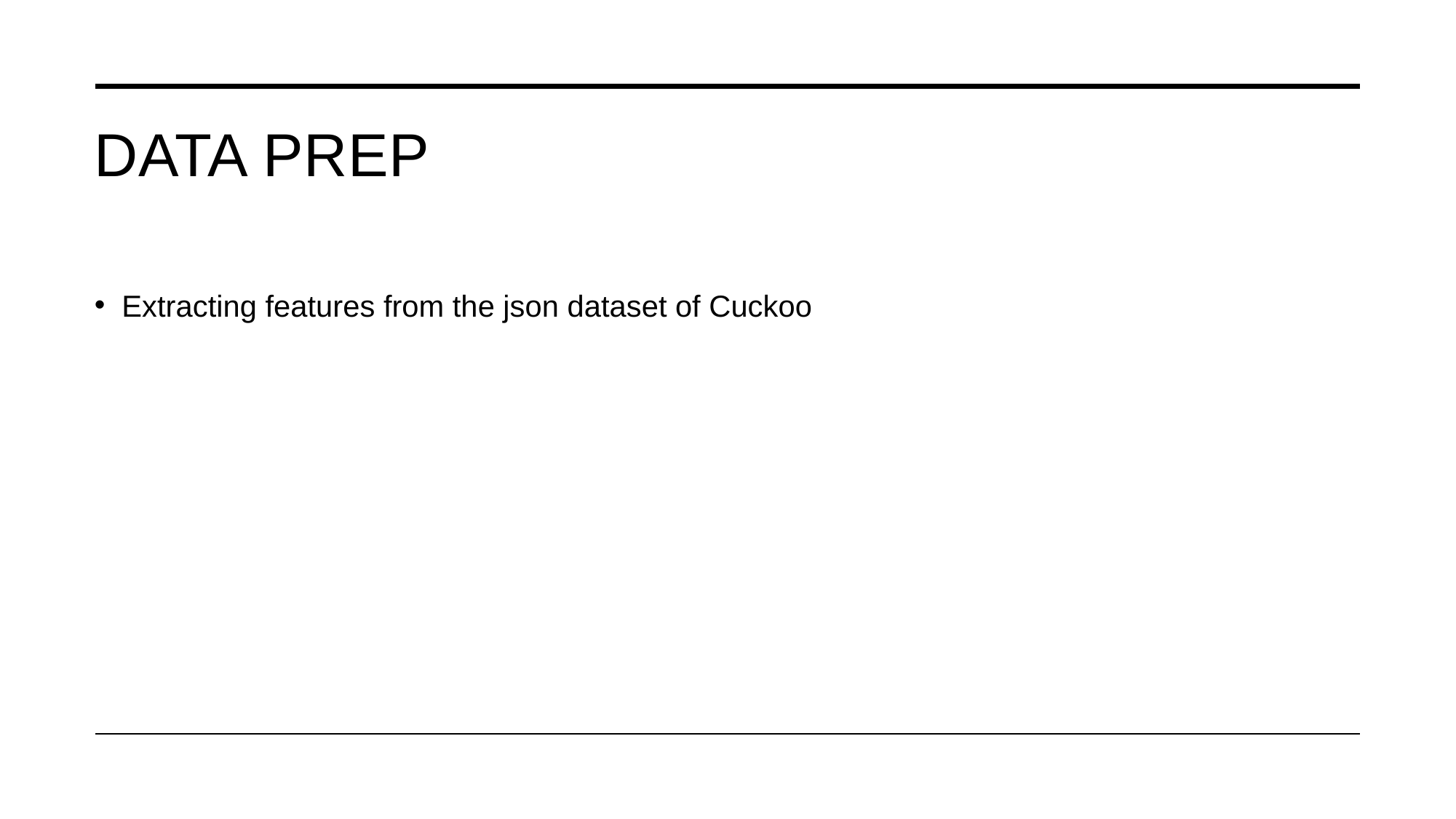

# Data prep
Extracting features from the json dataset of Cuckoo